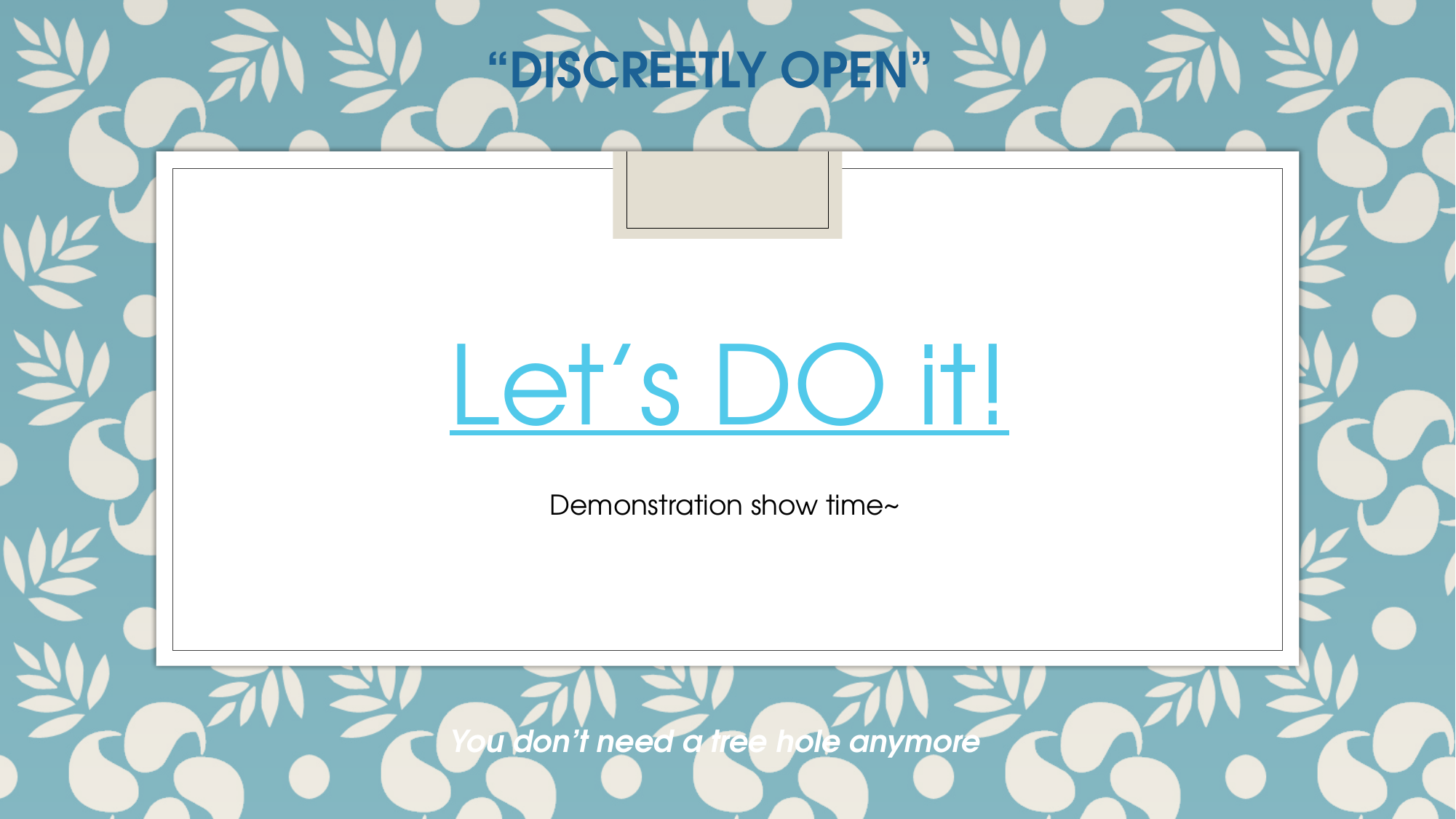

“DISCREETLY OPEN”
Let’s DO it!
Demonstration show time~
You don’t need a tree hole anymore